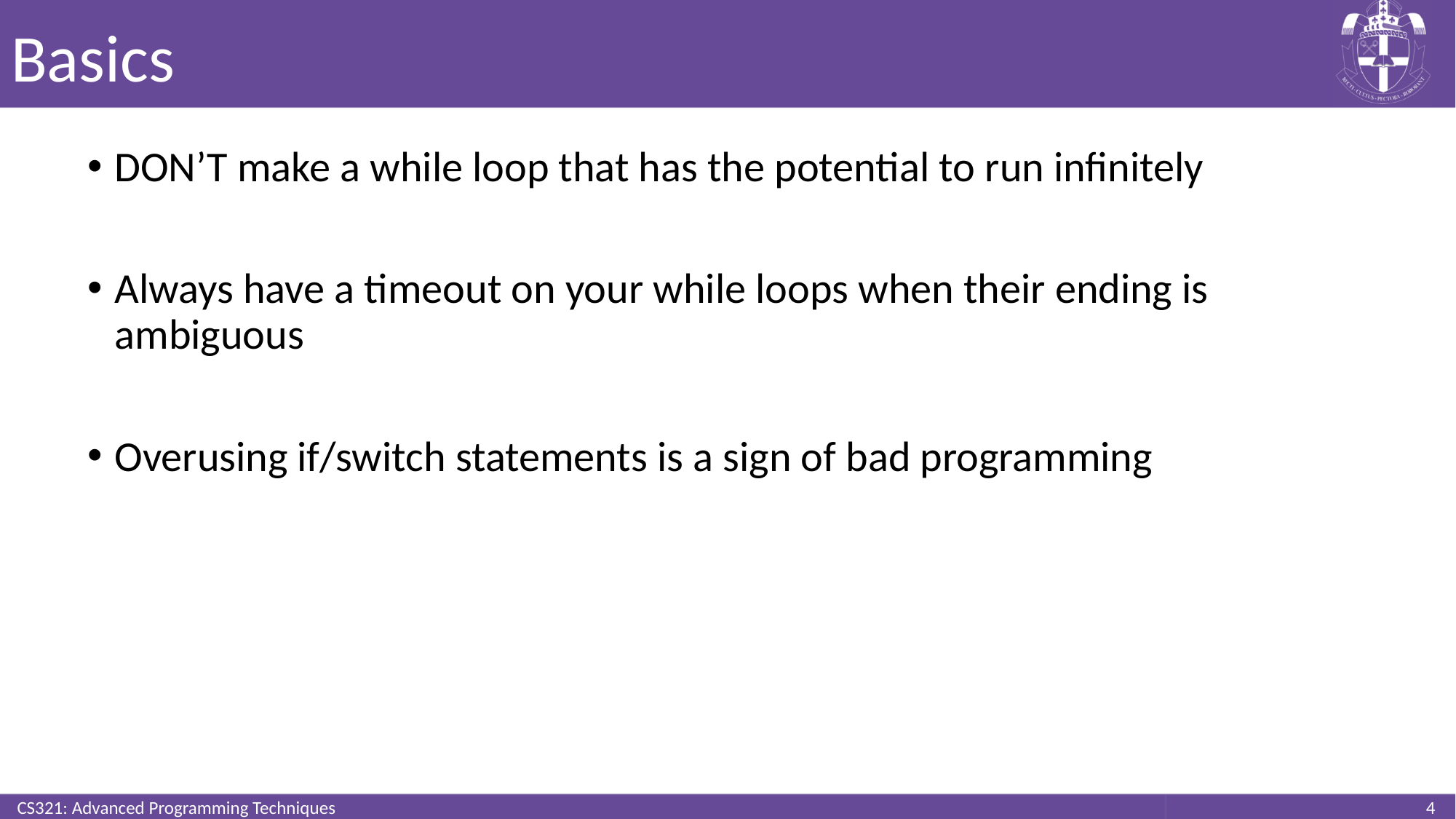

# Basics
DON’T make a while loop that has the potential to run infinitely

Always have a timeout on your while loops when their ending is ambiguous

Overusing if/switch statements is a sign of bad programming

CS321: Advanced Programming Techniques
4